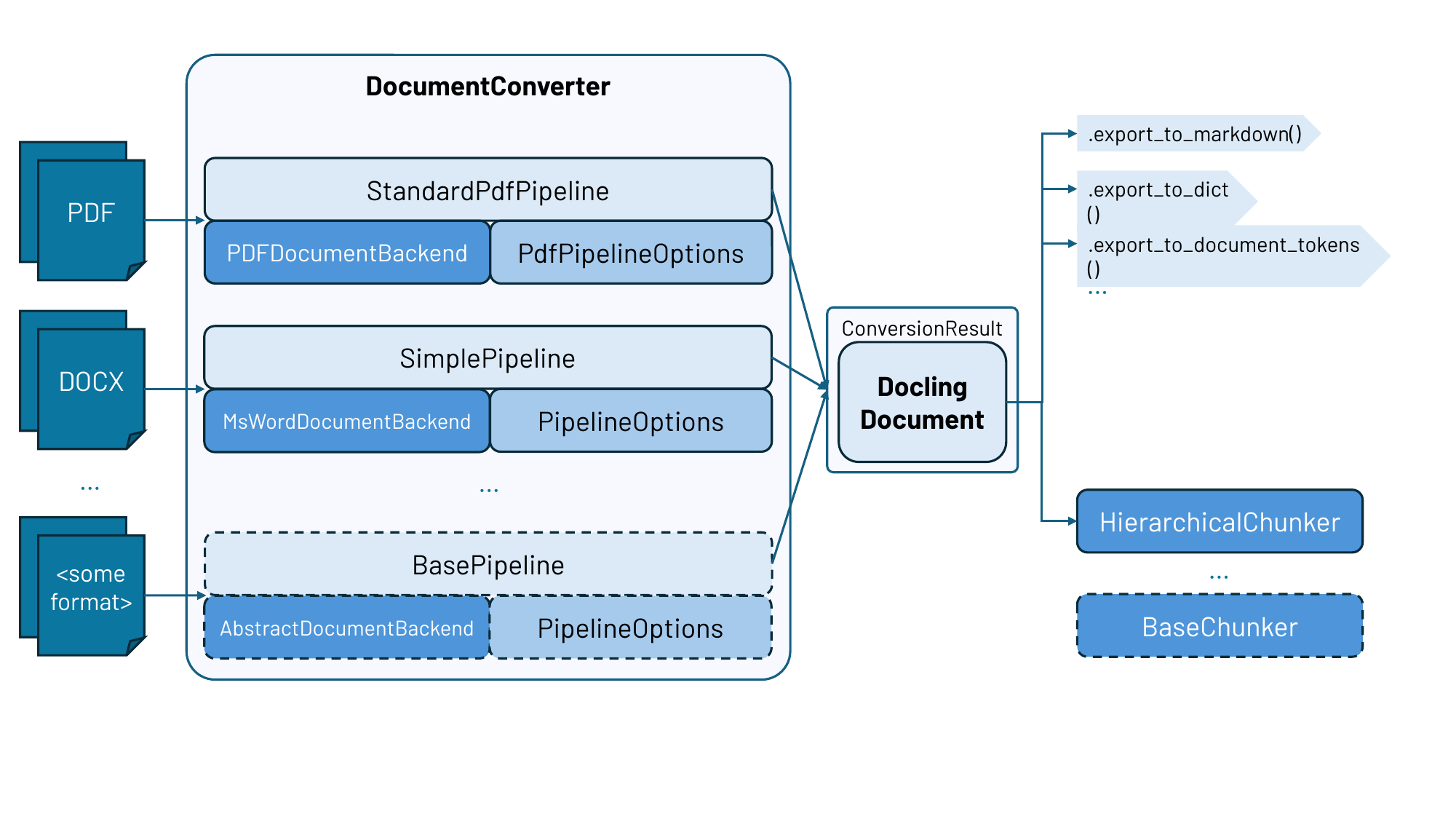

DocumentConverter
.export_to_markdown()

PDF
StandardPdfPipeline
PDFDocumentBackend
PdfPipelineOptions
.export_to_dict()
.export_to_document_tokens()
…
ConversionResult
Docling
Document

DOCX
SimplePipeline
PipelineOptions
MsWordDocumentBackend
…
…
HierarchicalChunker

<some
format>
BasePipeline
AbstractDocumentBackend
PipelineOptions
…
BaseChunker